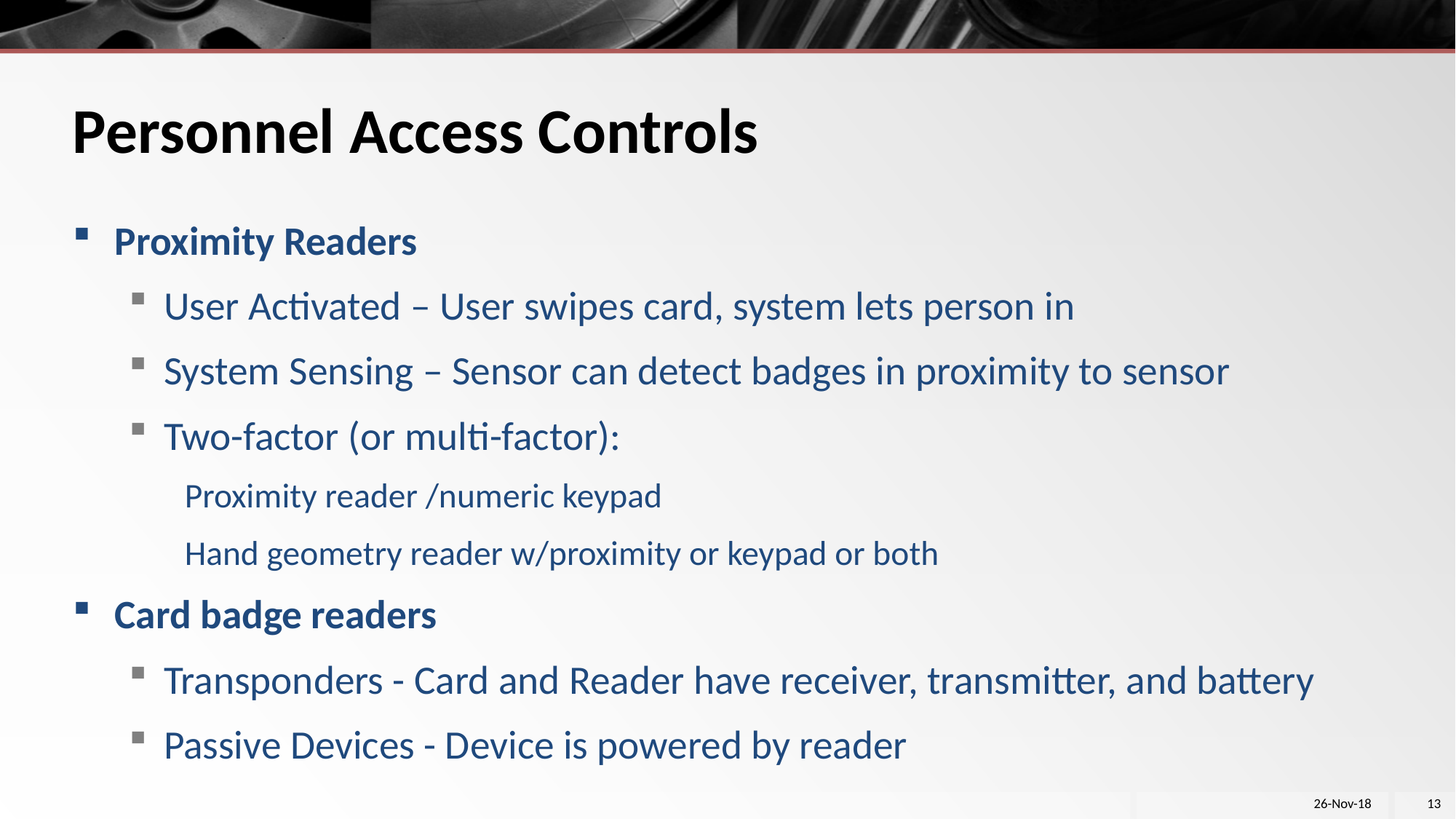

# Personnel Access Controls
Proximity Readers
User Activated – User swipes card, system lets person in
System Sensing – Sensor can detect badges in proximity to sensor
Two-factor (or multi-factor):
Proximity reader /numeric keypad
Hand geometry reader w/proximity or keypad or both
Card badge readers
Transponders - Card and Reader have receiver, transmitter, and battery
Passive Devices - Device is powered by reader

26-Nov-18
13